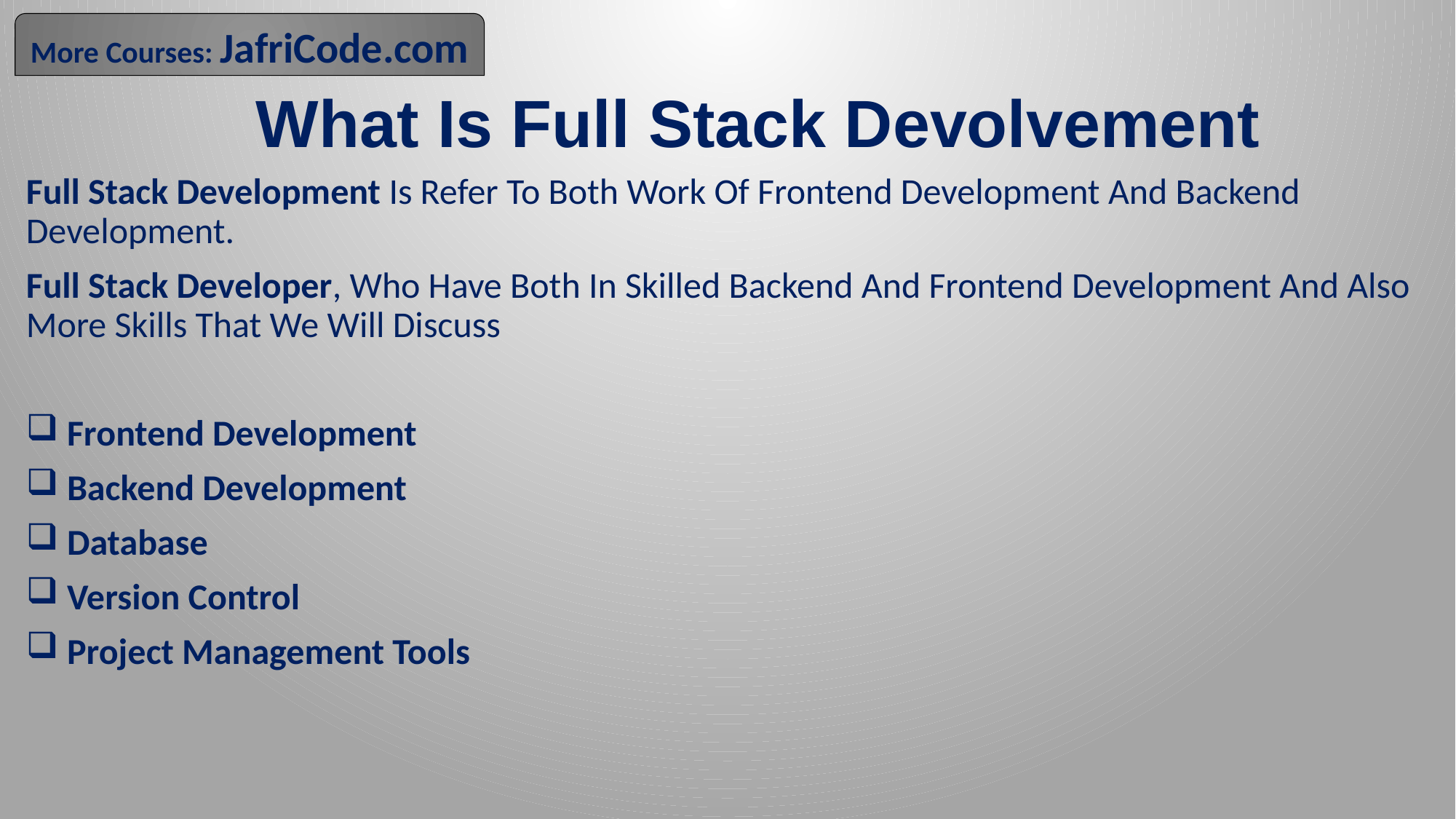

More Courses: JafriCode.com
# What Is Full Stack Devolvement
Full Stack Development Is Refer To Both Work Of Frontend Development And Backend Development.
Full Stack Developer, Who Have Both In Skilled Backend And Frontend Development And Also More Skills That We Will Discuss

Frontend Development
Backend Development
Database
Version Control
Project Management Tools